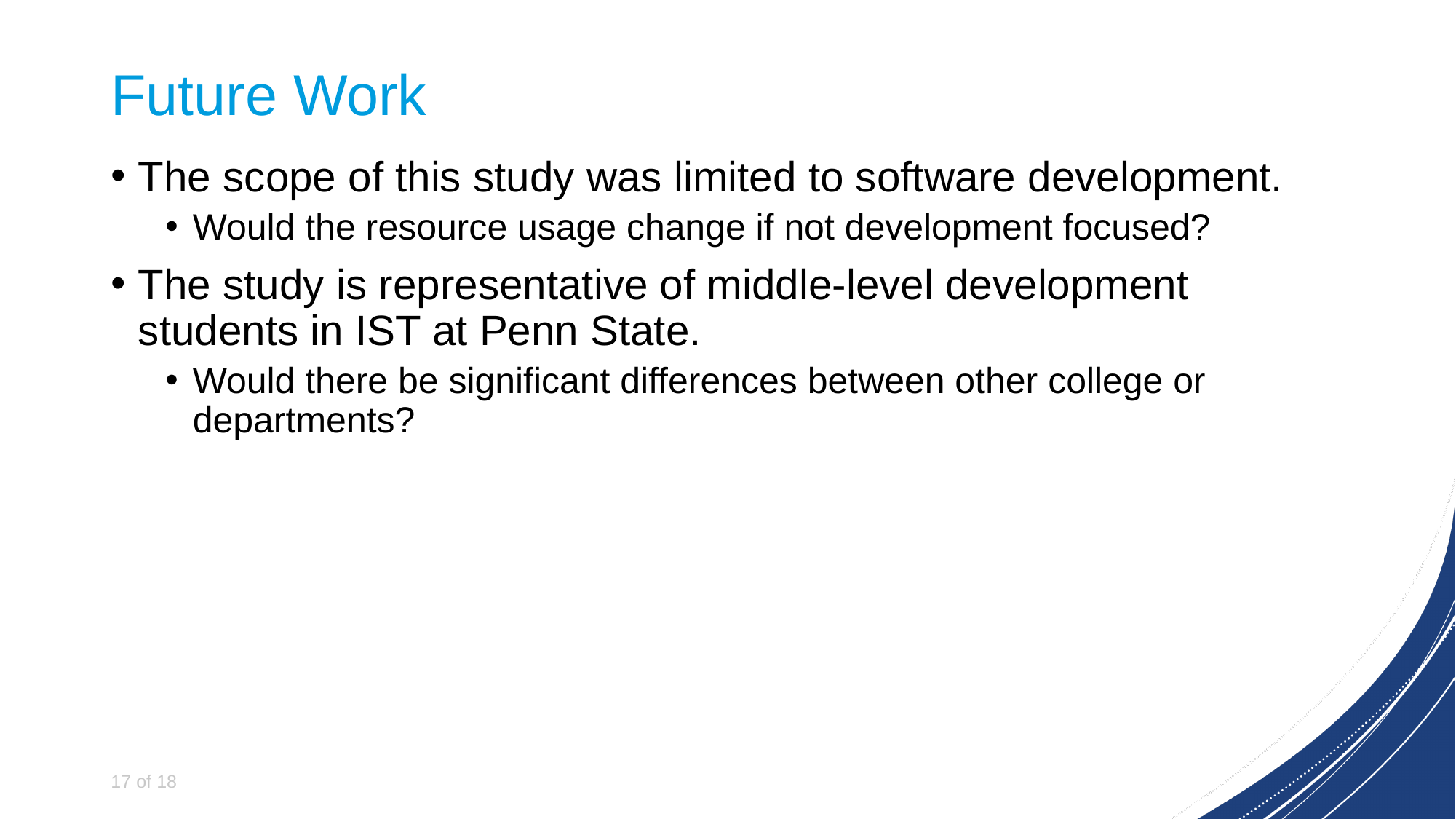

# Future Work
The scope of this study was limited to software development.
Would the resource usage change if not development focused?
The study is representative of middle-level development students in IST at Penn State.
Would there be significant differences between other college or departments?
17 of 18